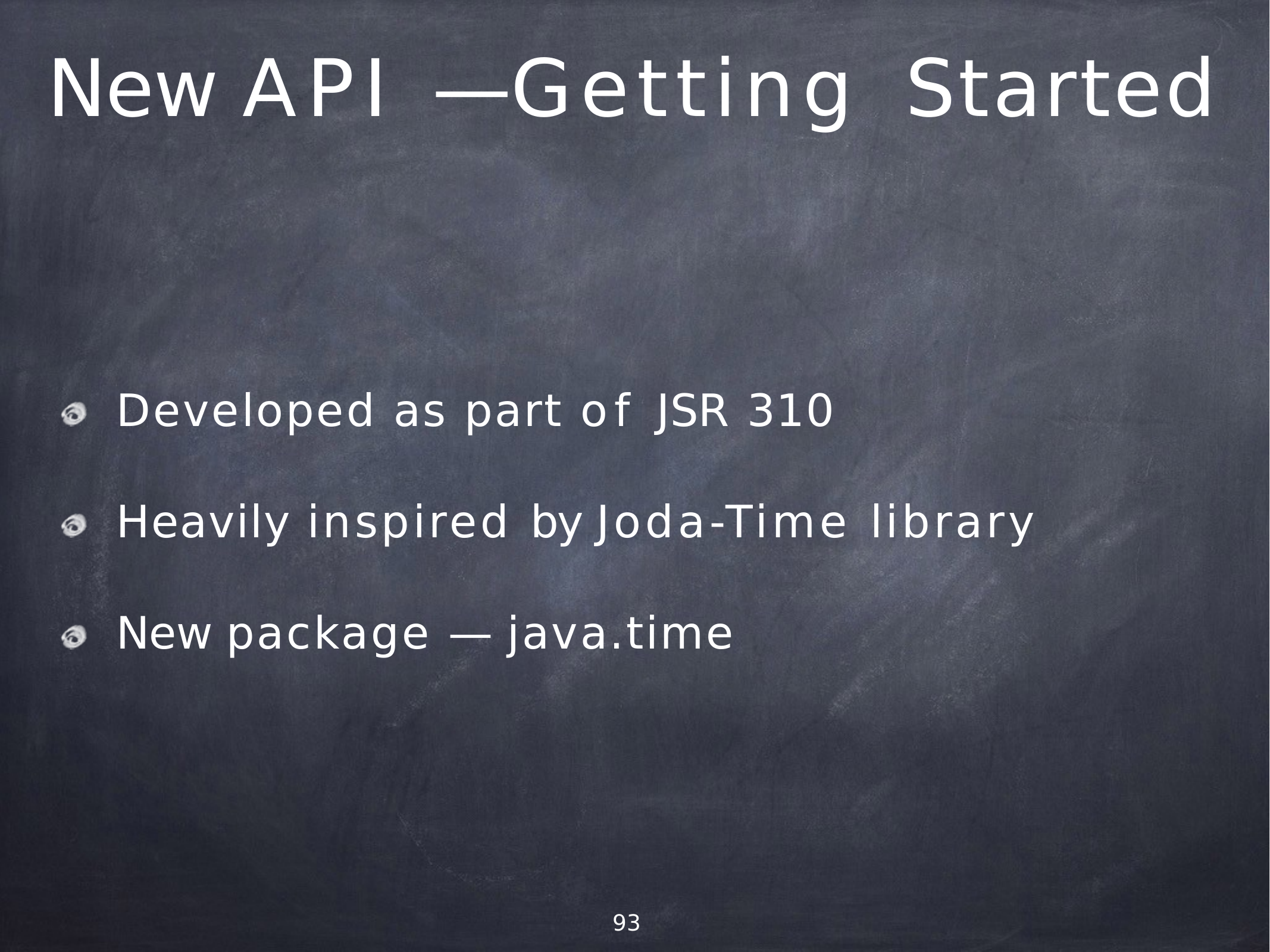

# New API — Getting Started
Developed as part of JSR 310
Heavily inspired by Joda-Time library  New package — java.time

93